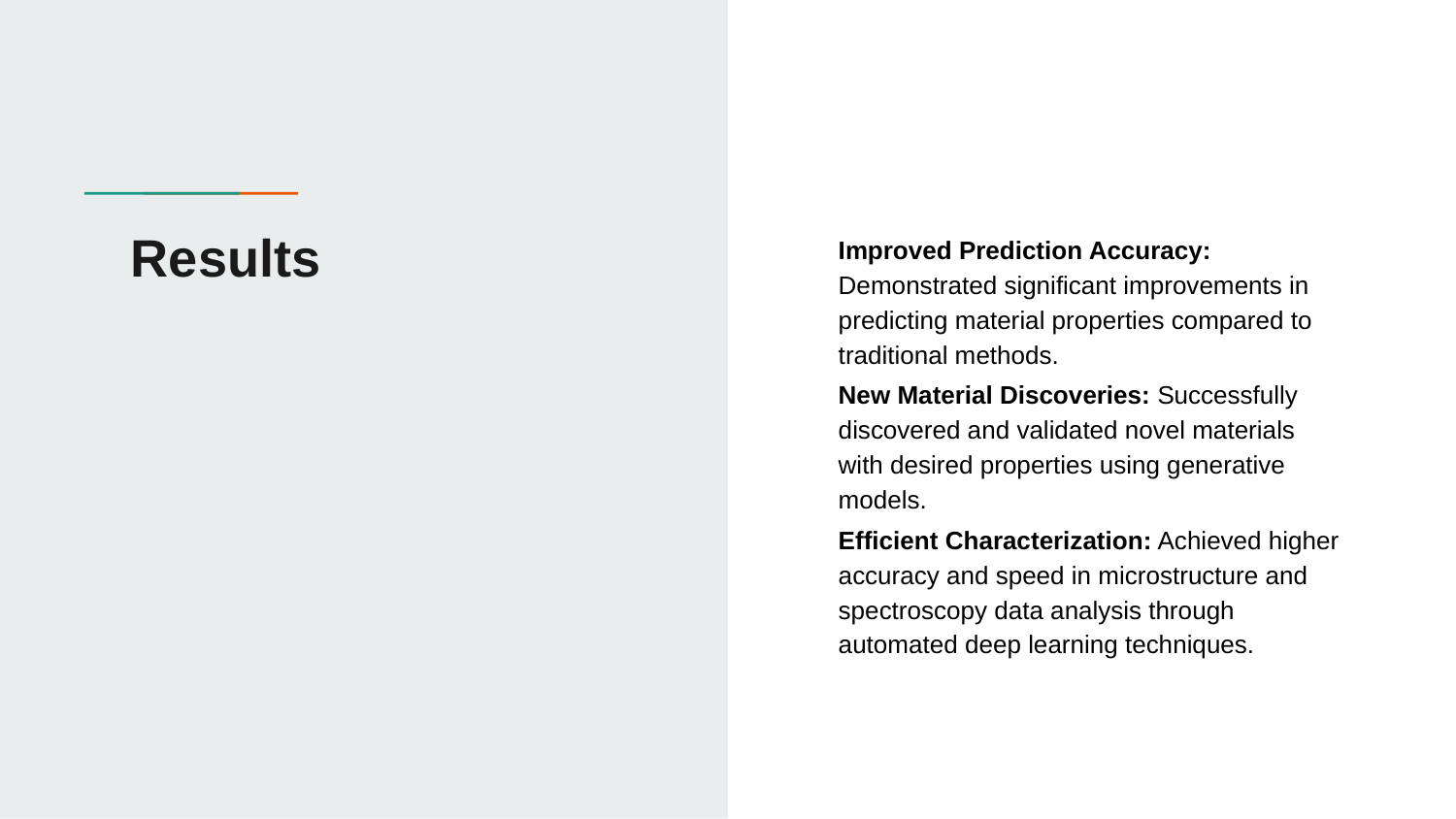

# Results
Improved Prediction Accuracy: Demonstrated significant improvements in predicting material properties compared to traditional methods.
New Material Discoveries: Successfully discovered and validated novel materials with desired properties using generative models.
Efficient Characterization: Achieved higher accuracy and speed in microstructure and spectroscopy data analysis through automated deep learning techniques.